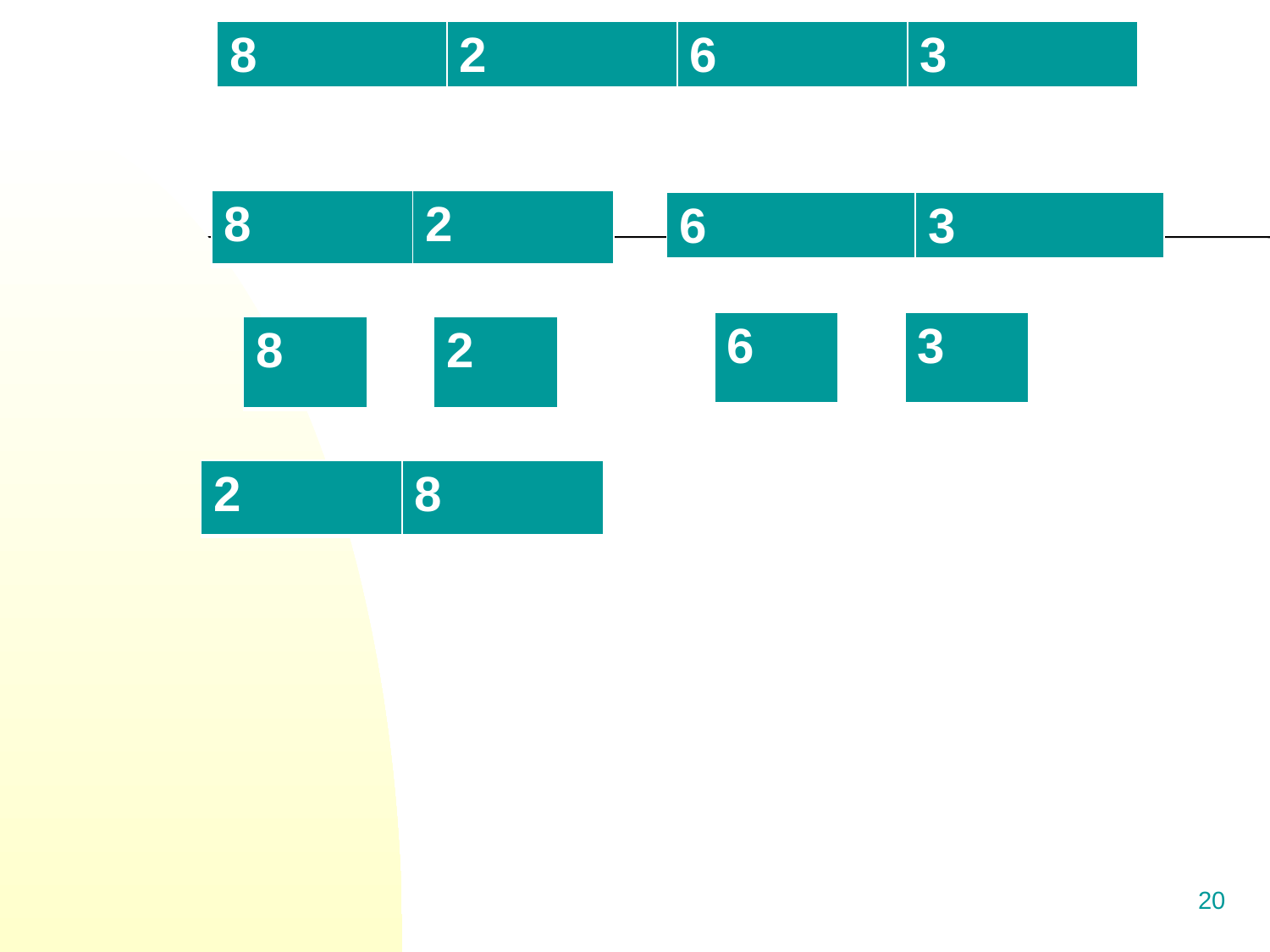

| 8 | 2 | 6 | 3 |
| --- | --- | --- | --- |
| 8 | 2 |
| --- | --- |
| 6 | 3 |
| --- | --- |
| 6 |
| --- |
| 3 |
| --- |
| 8 |
| --- |
| 2 |
| --- |
| 2 | 8 |
| --- | --- |
20